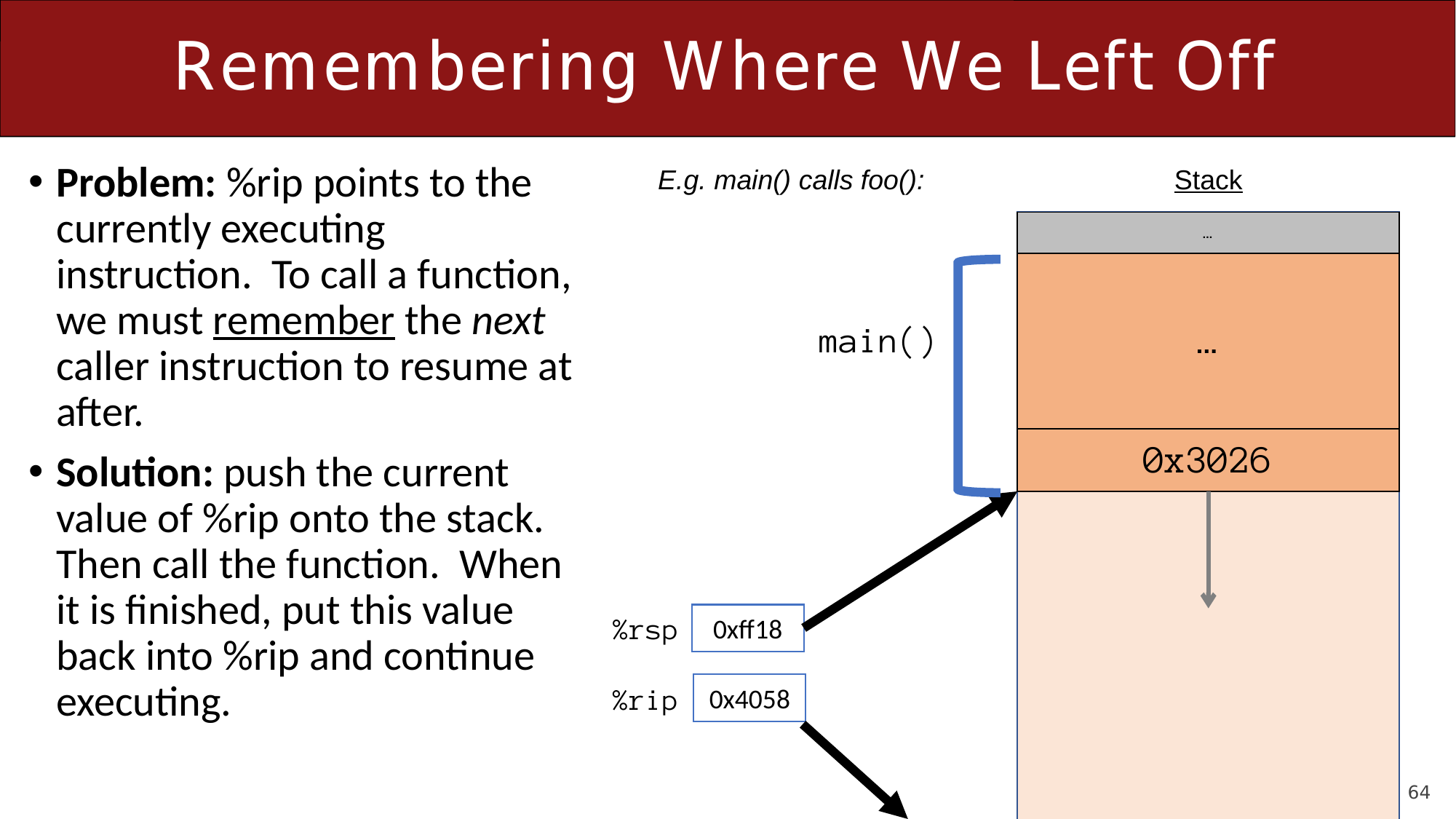

# Remembering Where We Left Off
Problem: %rip points to the currently executing instruction.  To call a function, we must remember the next caller instruction to resume at after.
Solution: push the current value of %rip onto the stack.  Then call the function.  When it is finished, put this value back into %rip and continue executing.
E.g. main() calls foo():
Stack

| … |
| --- |
| … |
| 0x3026 |

main()
%rsp
0xff18
0x4058
%rip